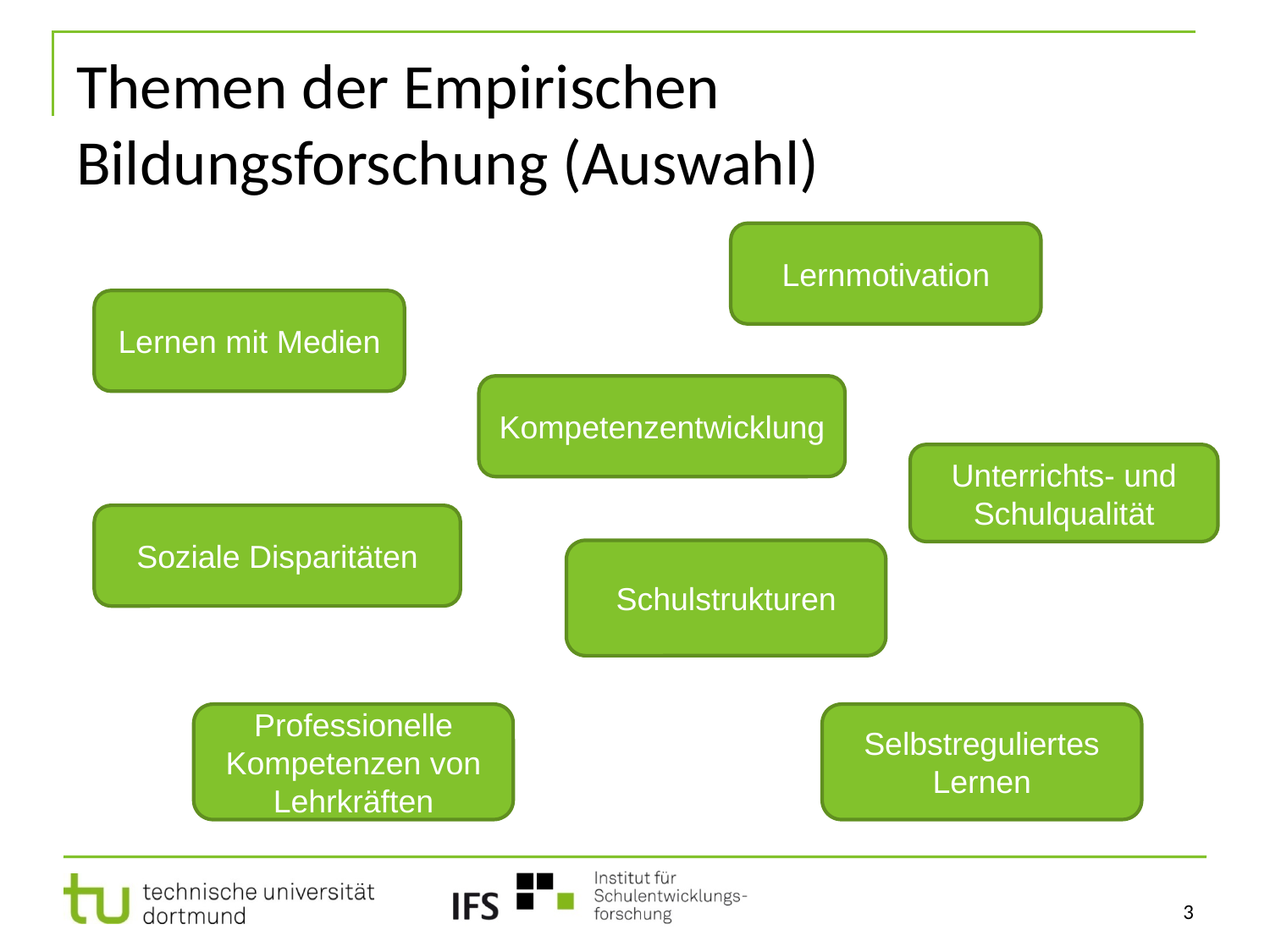

# Themen der Empirischen Bildungsforschung (Auswahl)
Lernmotivation
Lernen mit Medien
Kompetenzentwicklung
Unterrichts- und Schulqualität
Soziale Disparitäten
Schulstrukturen
Professionelle Kompetenzen von Lehrkräften
Selbstreguliertes Lernen
3